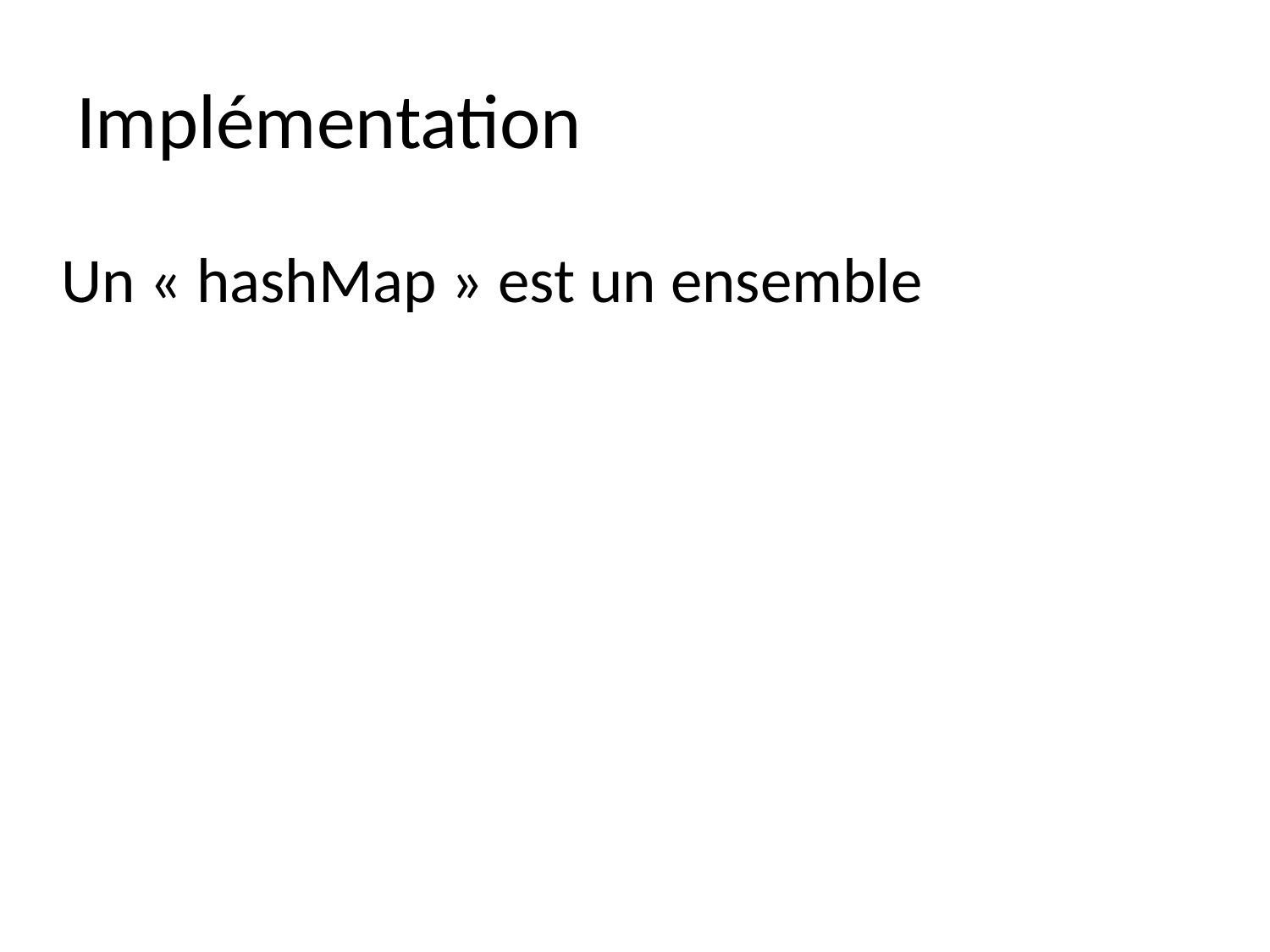

# Implémentation
Un « hashMap » est un ensemble